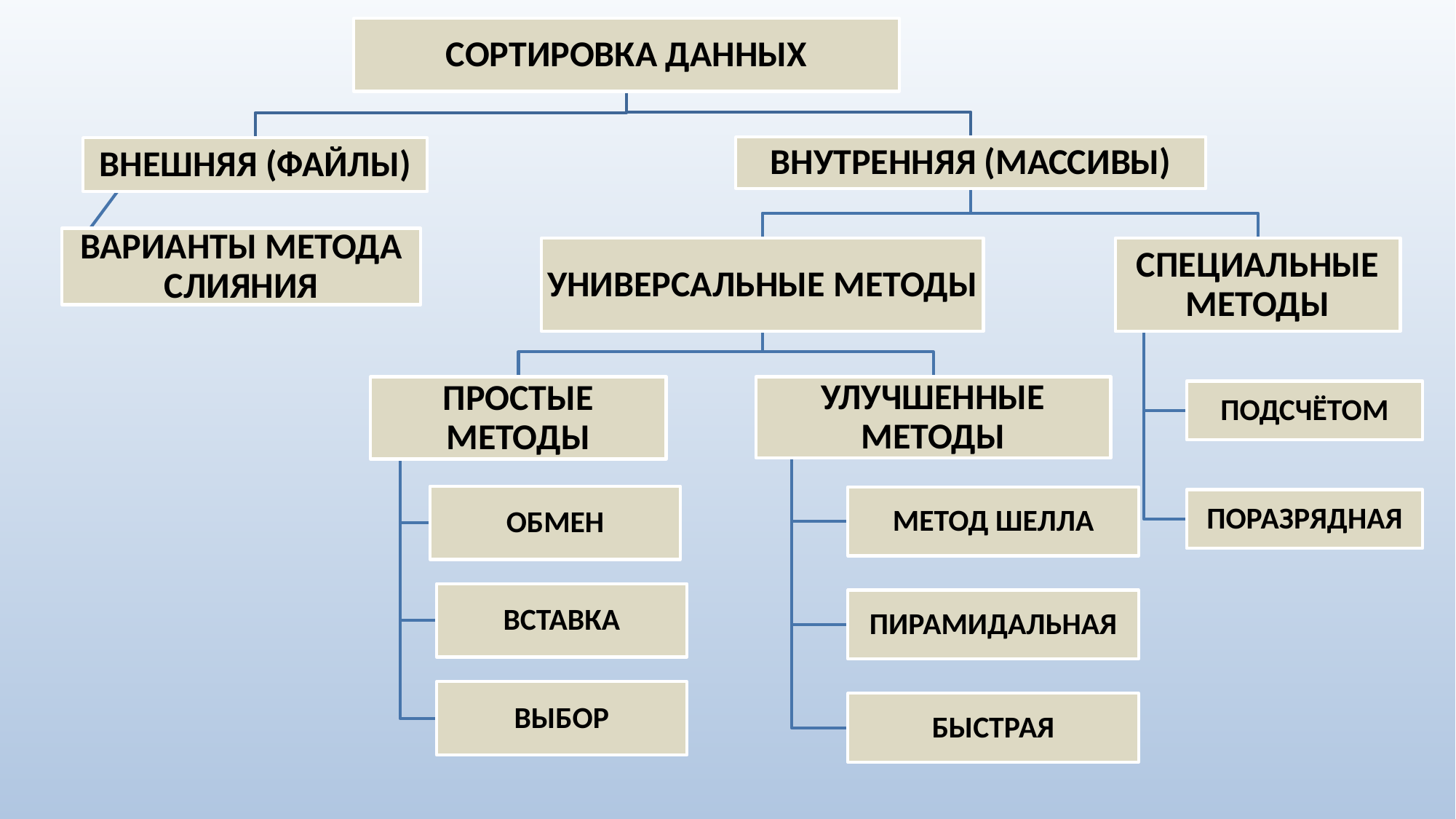

СОРТИРОВКА ДАННЫХ
ВНЕШНЯЯ (ФАЙЛЫ)
ВАРИАНТЫ МЕТОДА СЛИЯНИЯ
ВНУТРЕННЯЯ (МАССИВЫ)
УНИВЕРСАЛЬНЫЕ МЕТОДЫ
ПРОСТЫЕ МЕТОДЫ
ОБМЕН
ВСТАВКА
ВЫБОР
УЛУЧШЕННЫЕ МЕТОДЫ
МЕТОД ШЕЛЛА
ПИРАМИДАЛЬНАЯ
БЫСТРАЯ
СПЕЦИАЛЬНЫЕ МЕТОДЫ
ПОДСЧЁТОМ
ПОРАЗРЯДНАЯ